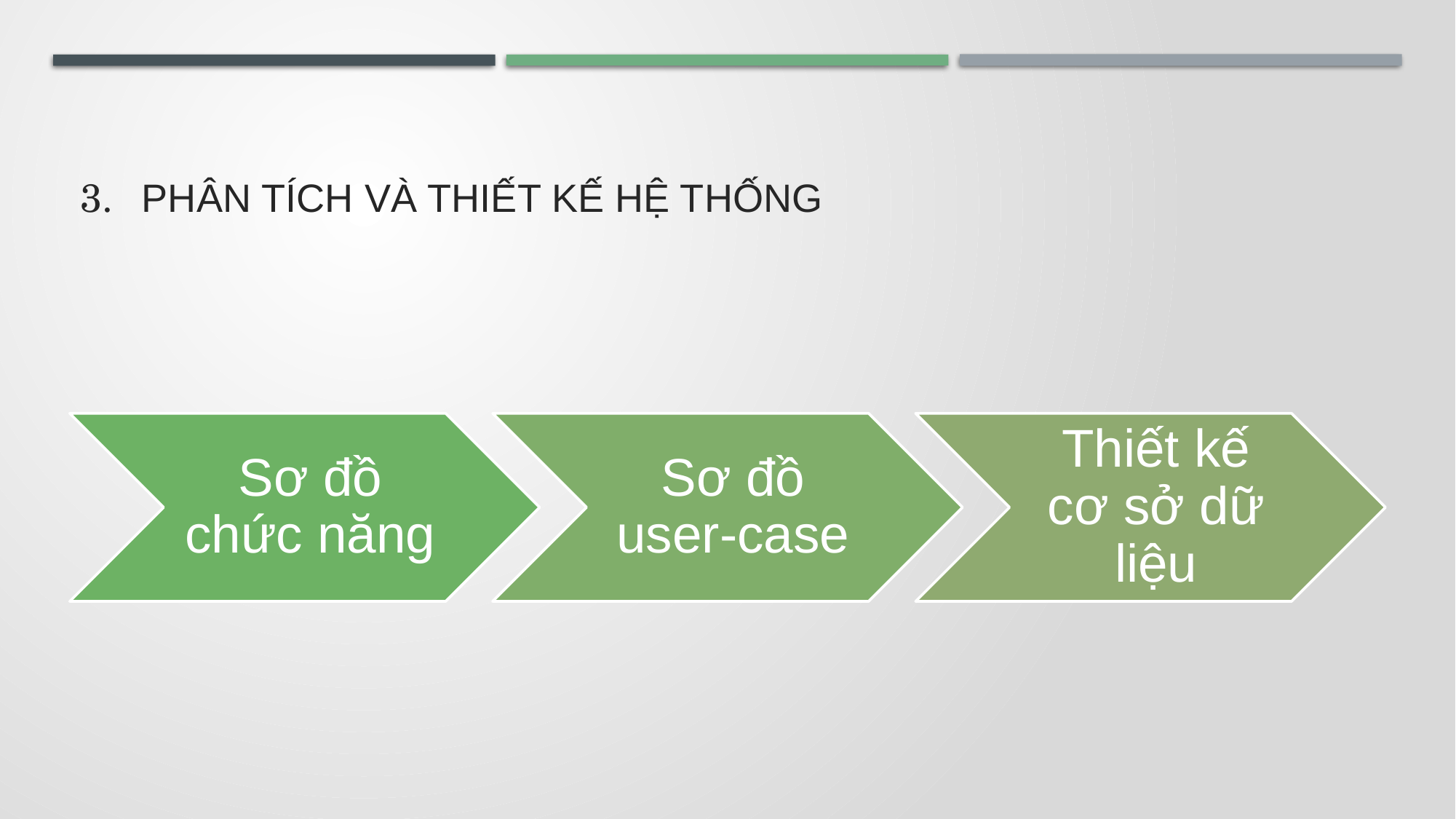

# Phân tích và thiết kế hệ thống
Sơ đồ chức năng
Sơ đồ user-case
Thiết kế cơ sở dữ liệu